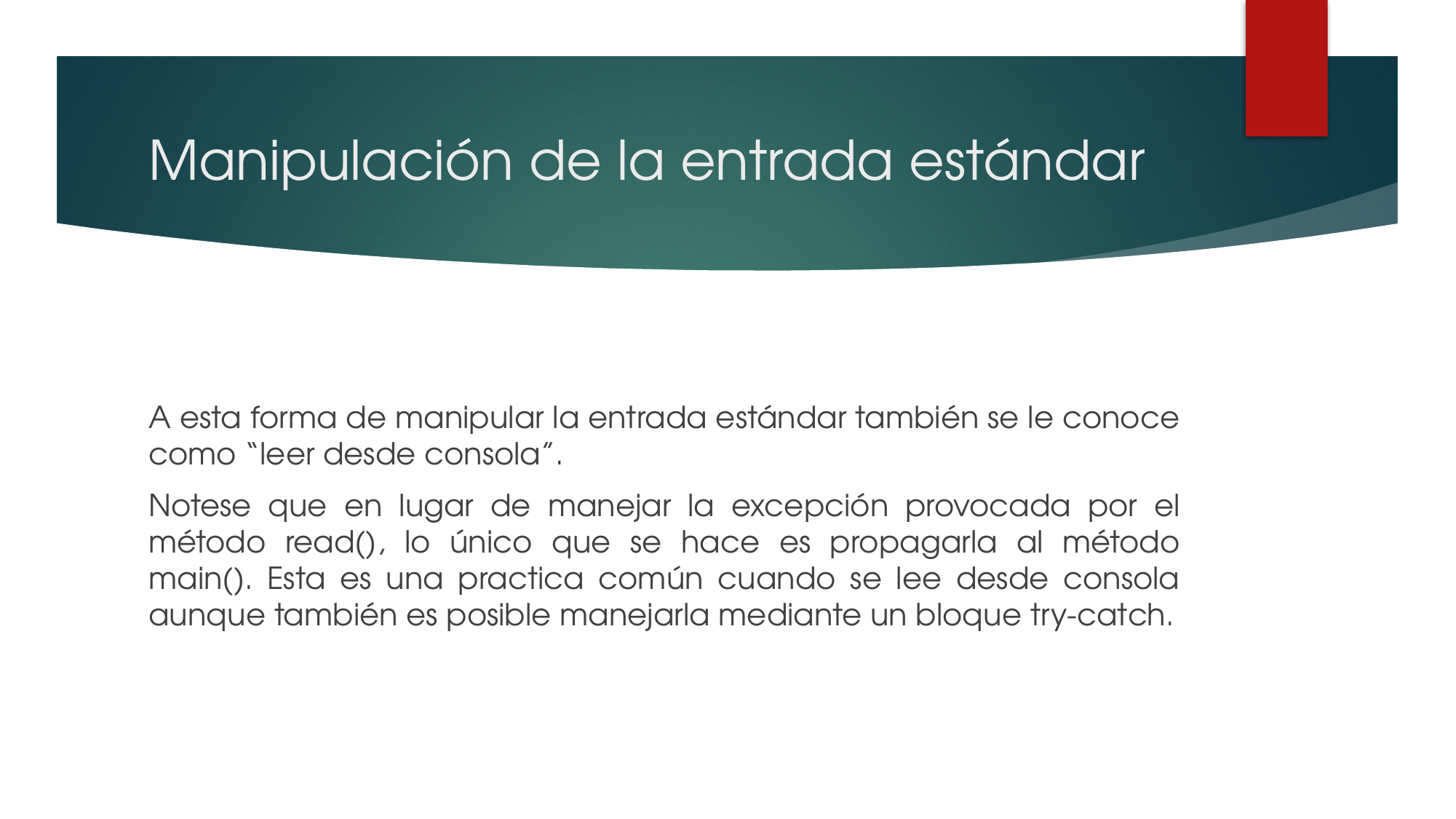

# Manipulación de la entrada estándar
A esta forma de manipular la entrada estándar también se le conoce como “leer desde consola”.
Notese que en lugar de manejar la excepción provocada por el método read(), lo único que se hace es propagarla al método main(). Esta es una practica común cuando se lee desde consola aunque también es posible manejarla mediante un bloque try-catch.